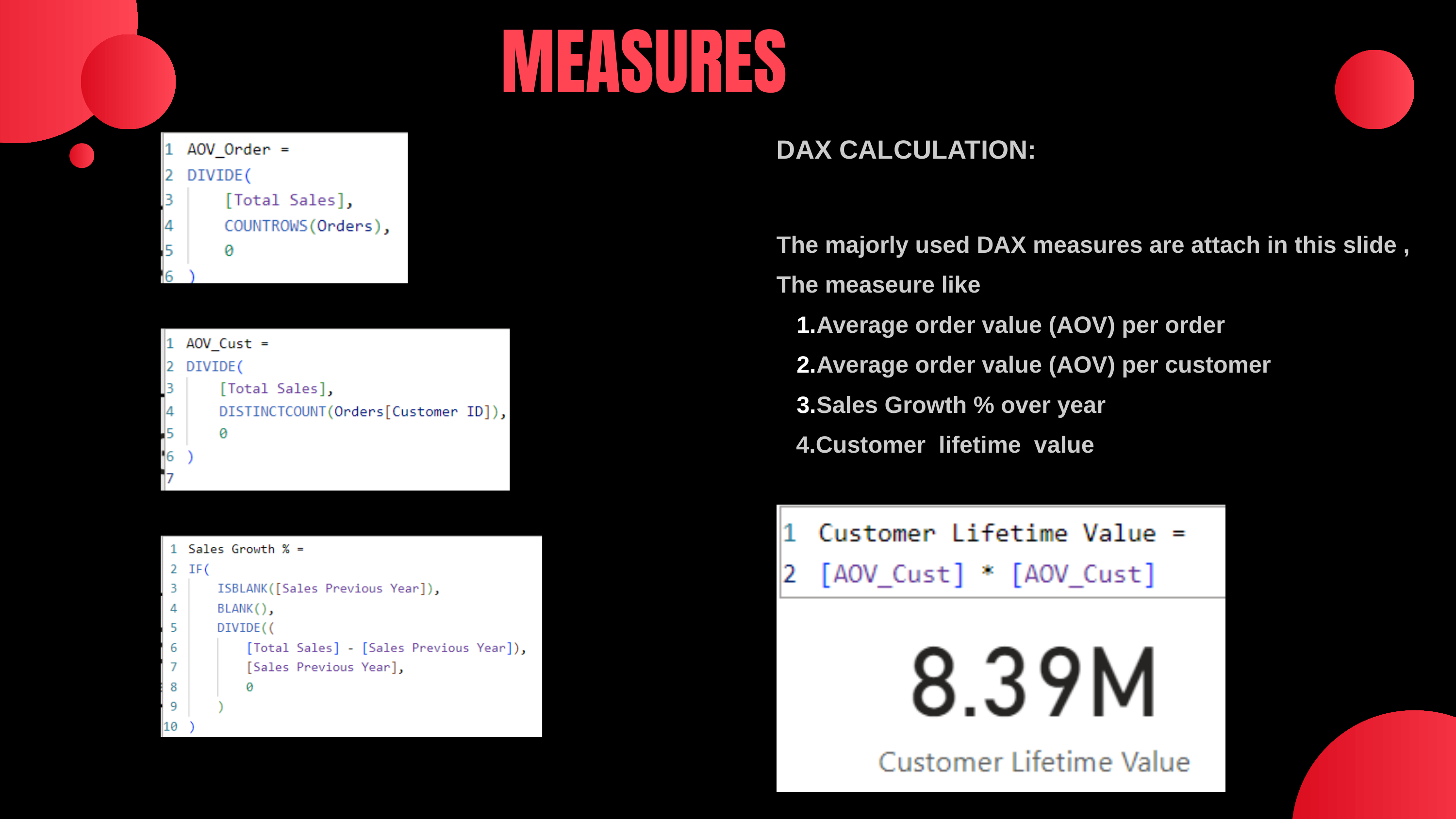

MEASURES

DAX CALCULATION:

The majorly used DAX measures are attach in this slide , The measeure like
Average order value (AOV) per order
Average order value (AOV) per customer
Sales Growth % over year
   4.Customer  lifetime  value